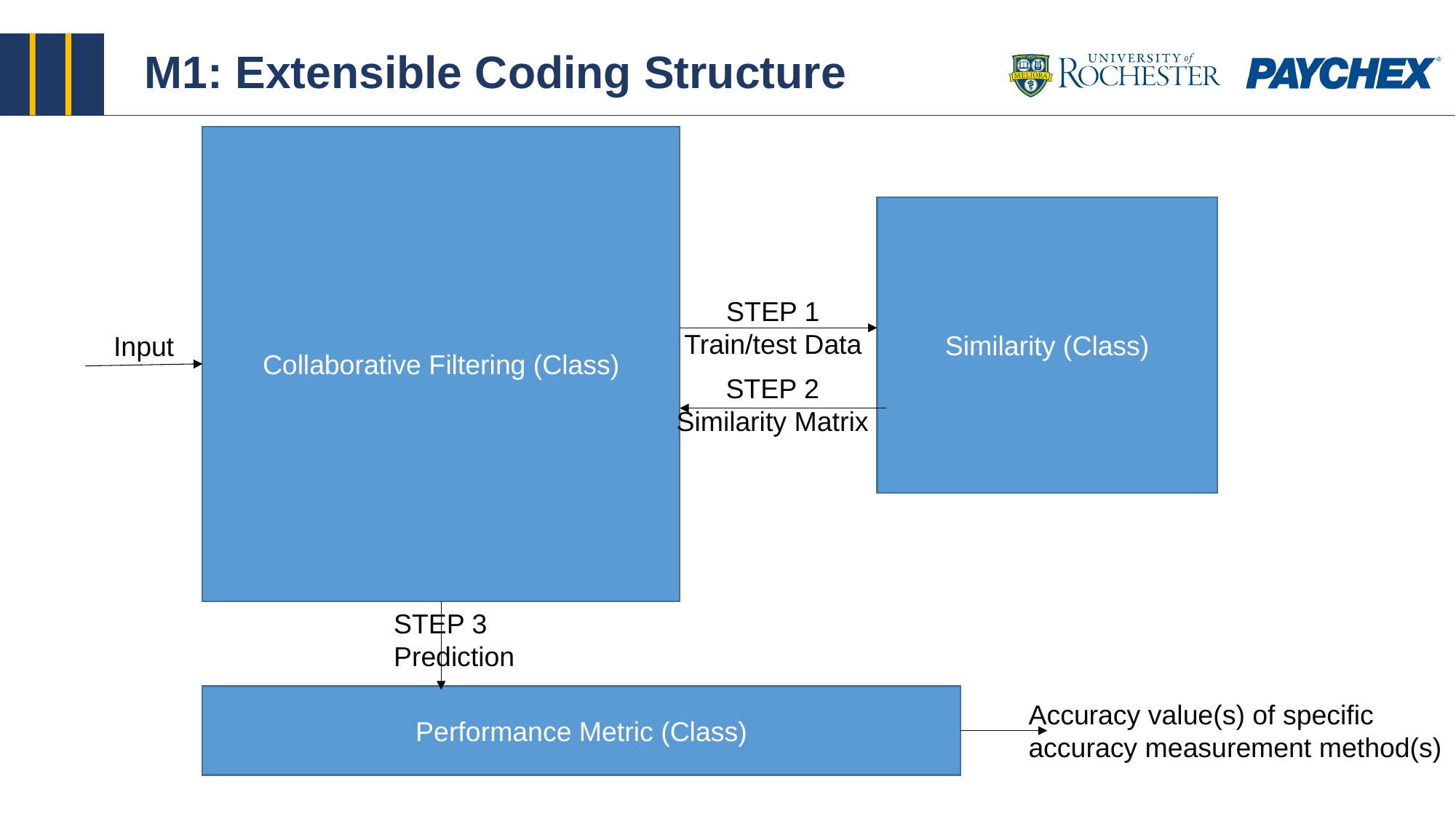

M1: Extensible Coding Structure
Collaborative Filtering (Class)
Similarity (Class)
STEP 1
Train/test Data
Input
STEP 2
Similarity Matrix
STEP 3
Prediction
Performance Metric (Class)
Accuracy value(s) of specific
accuracy measurement method(s)